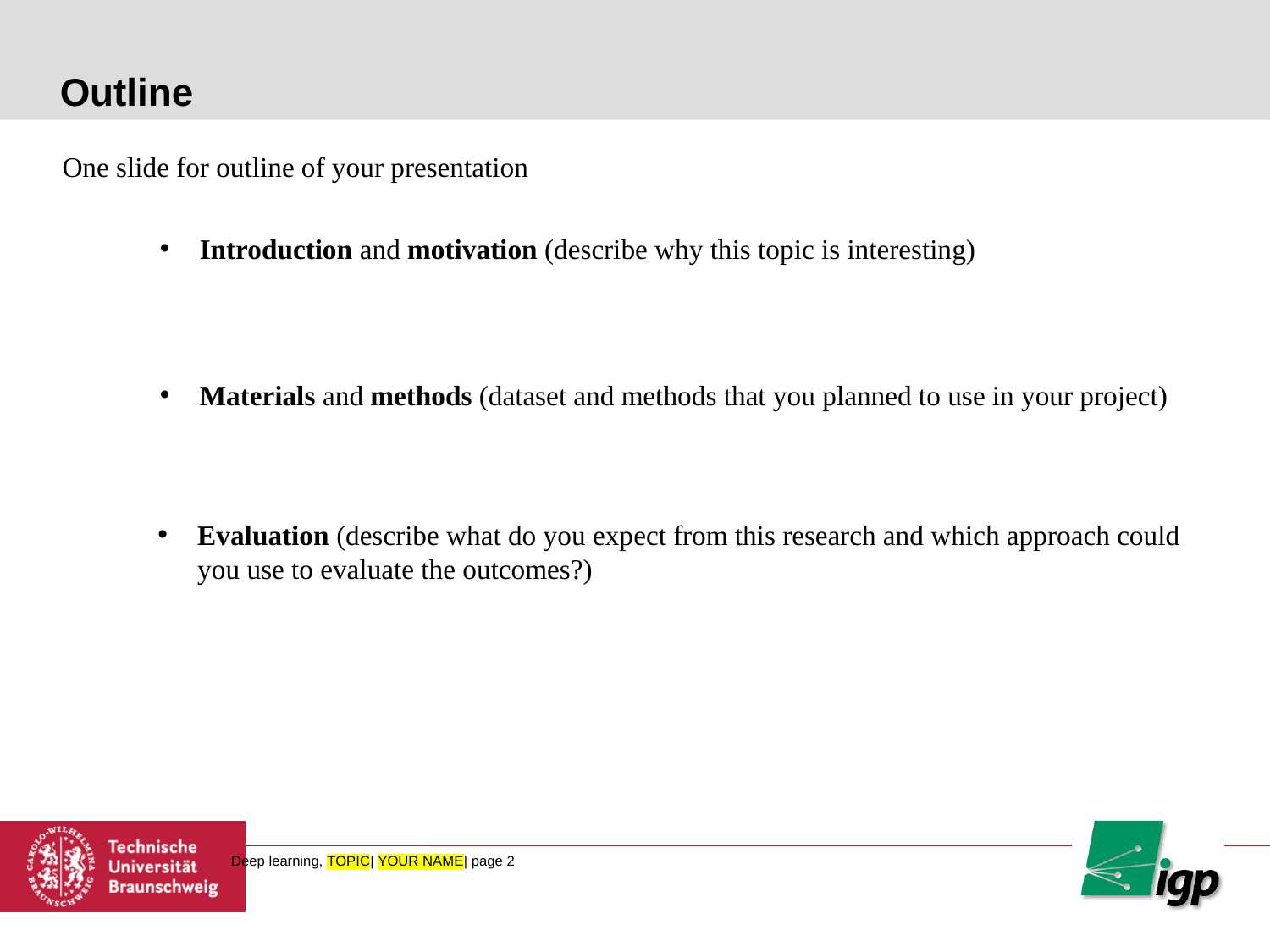

# Outline
One slide for outline of your presentation
Introduction and motivation (describe why this topic is interesting)
Materials and methods (dataset and methods that you planned to use in your project)
Evaluation (describe what do you expect from this research and which approach could you use to evaluate the outcomes?)